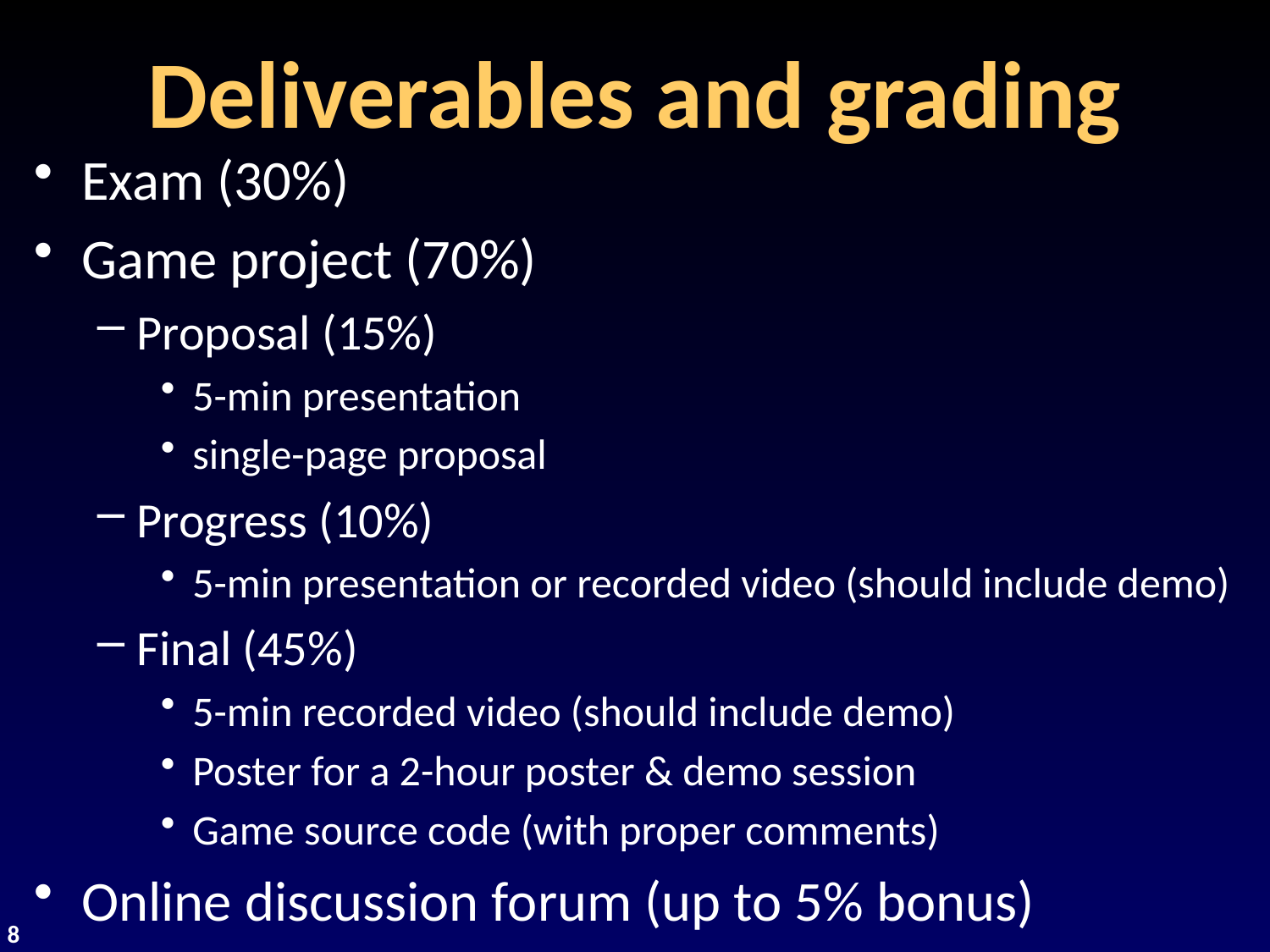

# Deliverables and grading
Exam (30%)
Game project (70%)
Proposal (15%)
5-min presentation
single-page proposal
Progress (10%)
5-min presentation or recorded video (should include demo)
Final (45%)
5-min recorded video (should include demo)
Poster for a 2-hour poster & demo session
Game source code (with proper comments)
Online discussion forum (up to 5% bonus)
8